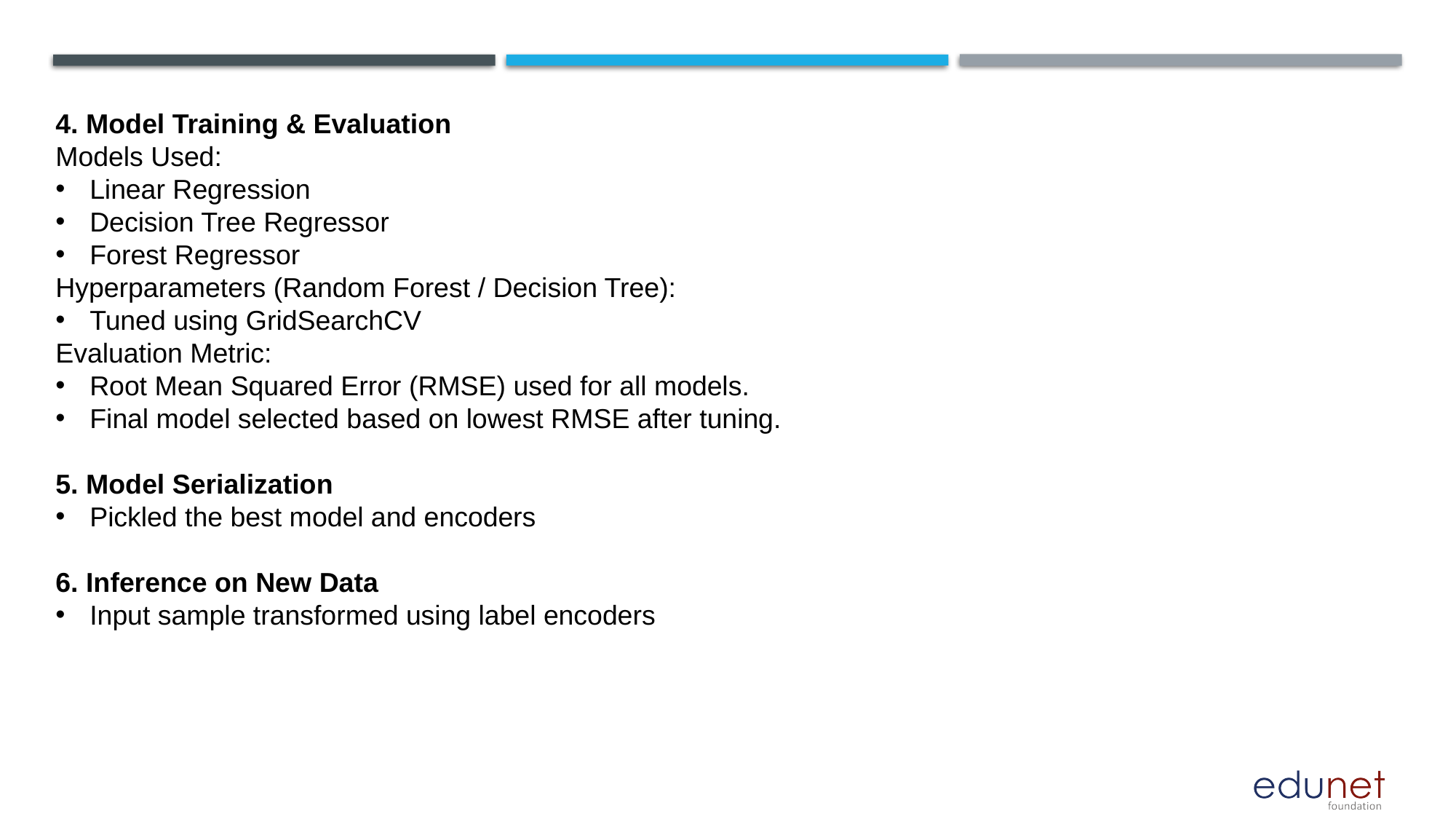

4. Model Training & Evaluation
Models Used:
Linear Regression
Decision Tree Regressor
Forest Regressor
Hyperparameters (Random Forest / Decision Tree):
Tuned using GridSearchCV
Evaluation Metric:
Root Mean Squared Error (RMSE) used for all models.
Final model selected based on lowest RMSE after tuning.

5. Model Serialization
Pickled the best model and encoders

6. Inference on New Data
Input sample transformed using label encoders